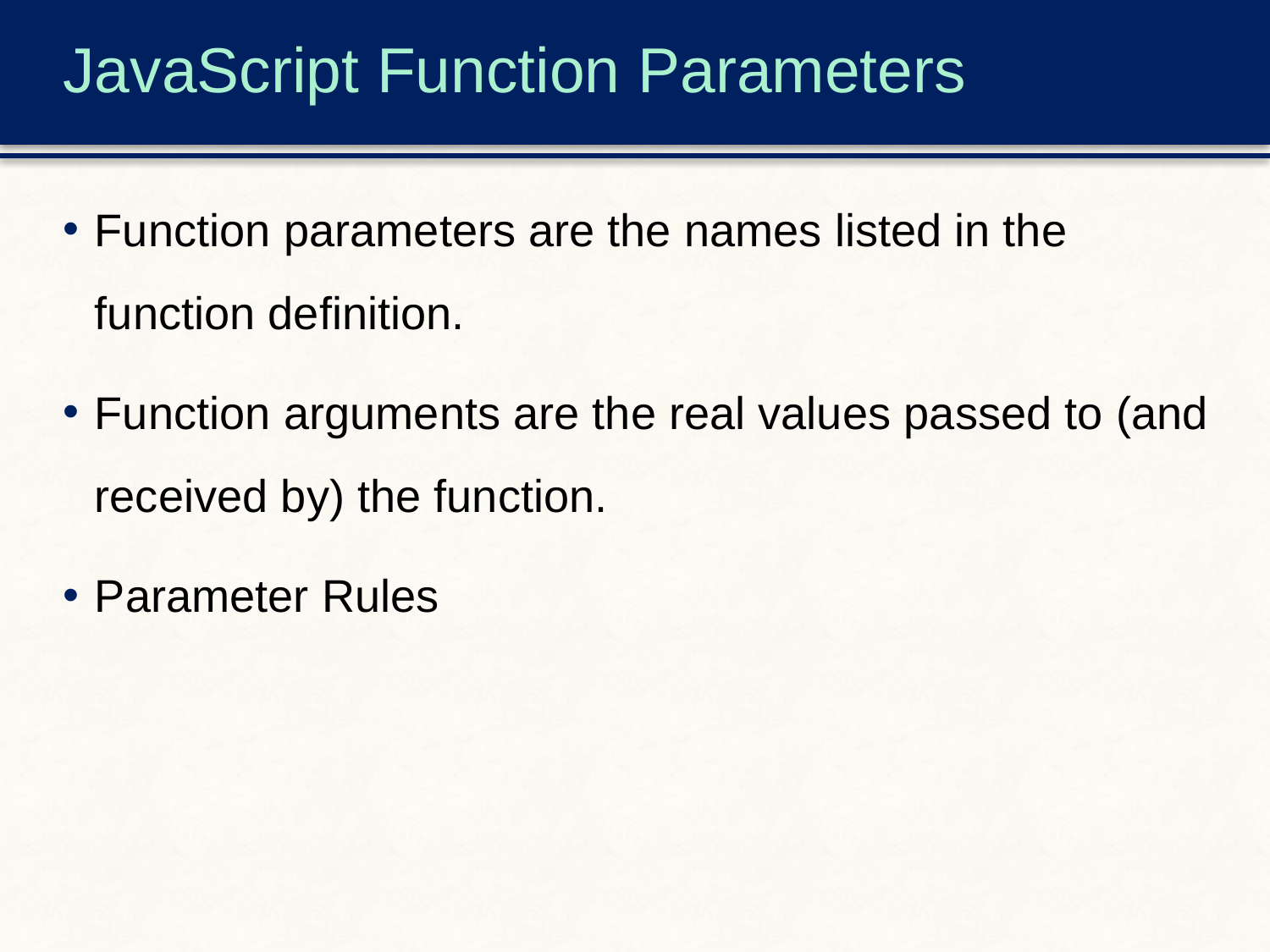

# JavaScript Function Parameters
Function parameters are the names listed in the function definition.
Function arguments are the real values passed to (and received by) the function.
Parameter Rules